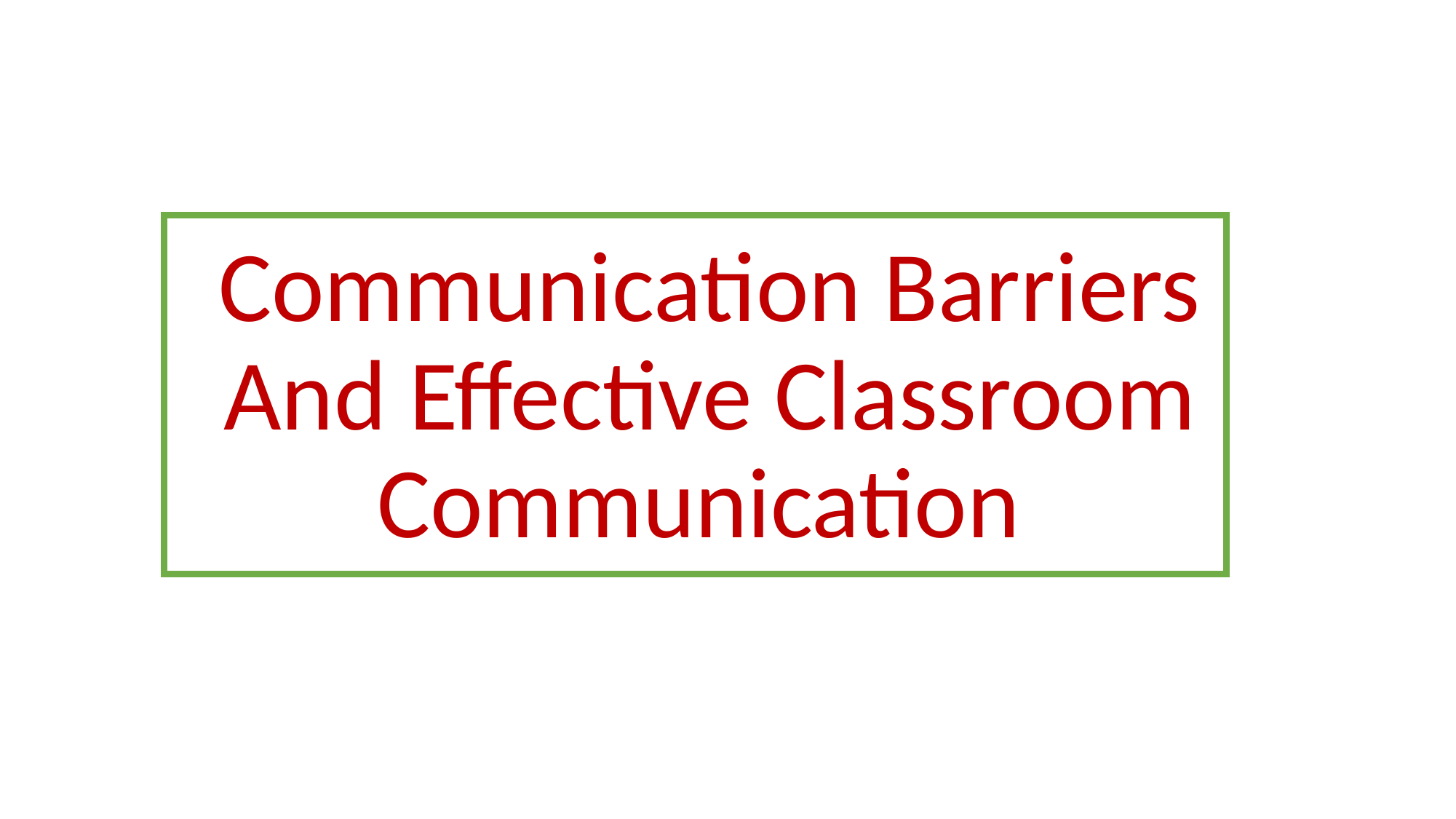

# Communication Barriers And Effective Classroom Communication